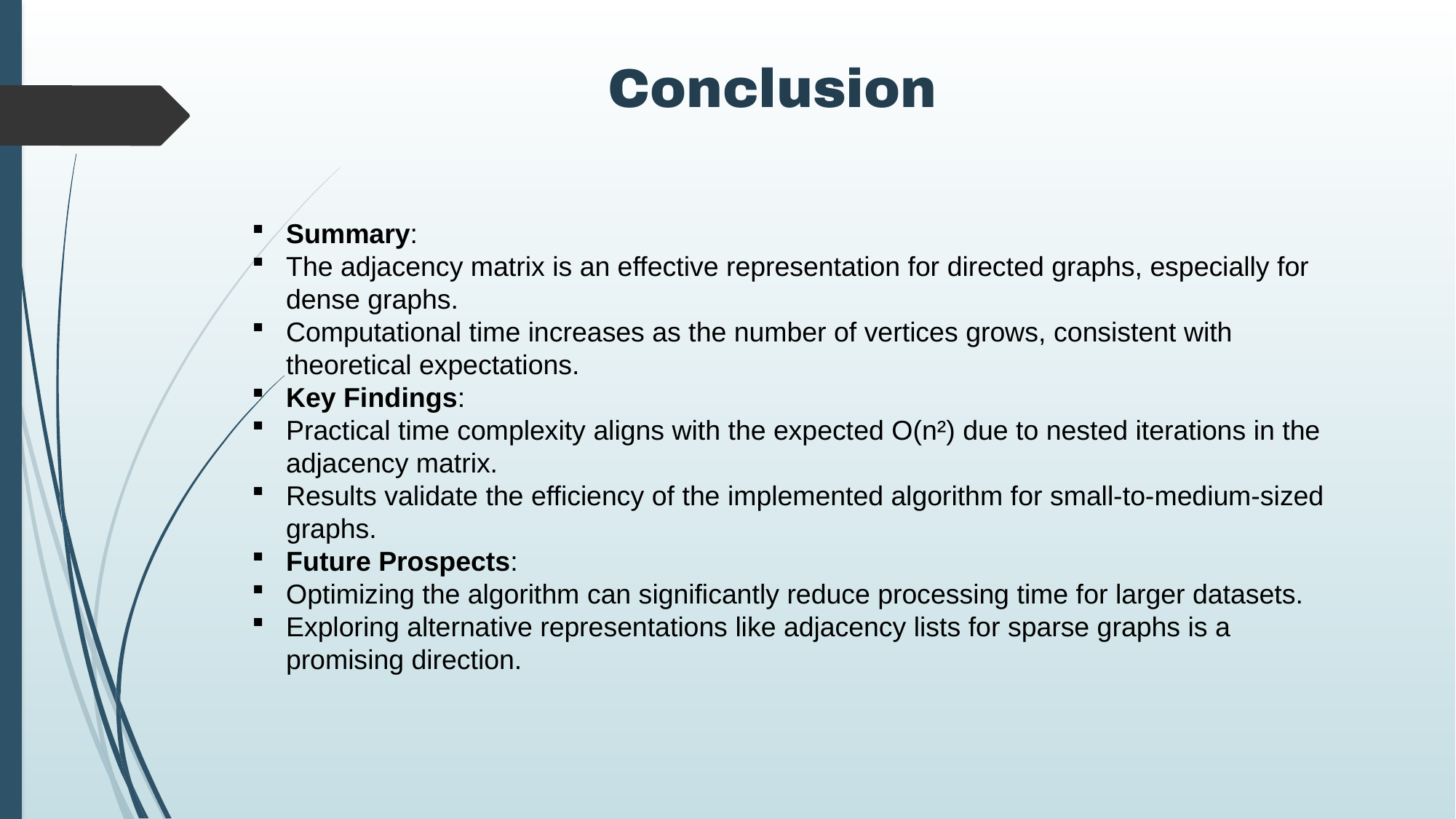

# Conclusion
Summary:
The adjacency matrix is an effective representation for directed graphs, especially for dense graphs.
Computational time increases as the number of vertices grows, consistent with theoretical expectations.
Key Findings:
Practical time complexity aligns with the expected O(n²) due to nested iterations in the adjacency matrix.
Results validate the efficiency of the implemented algorithm for small-to-medium-sized graphs.
Future Prospects:
Optimizing the algorithm can significantly reduce processing time for larger datasets.
Exploring alternative representations like adjacency lists for sparse graphs is a promising direction.